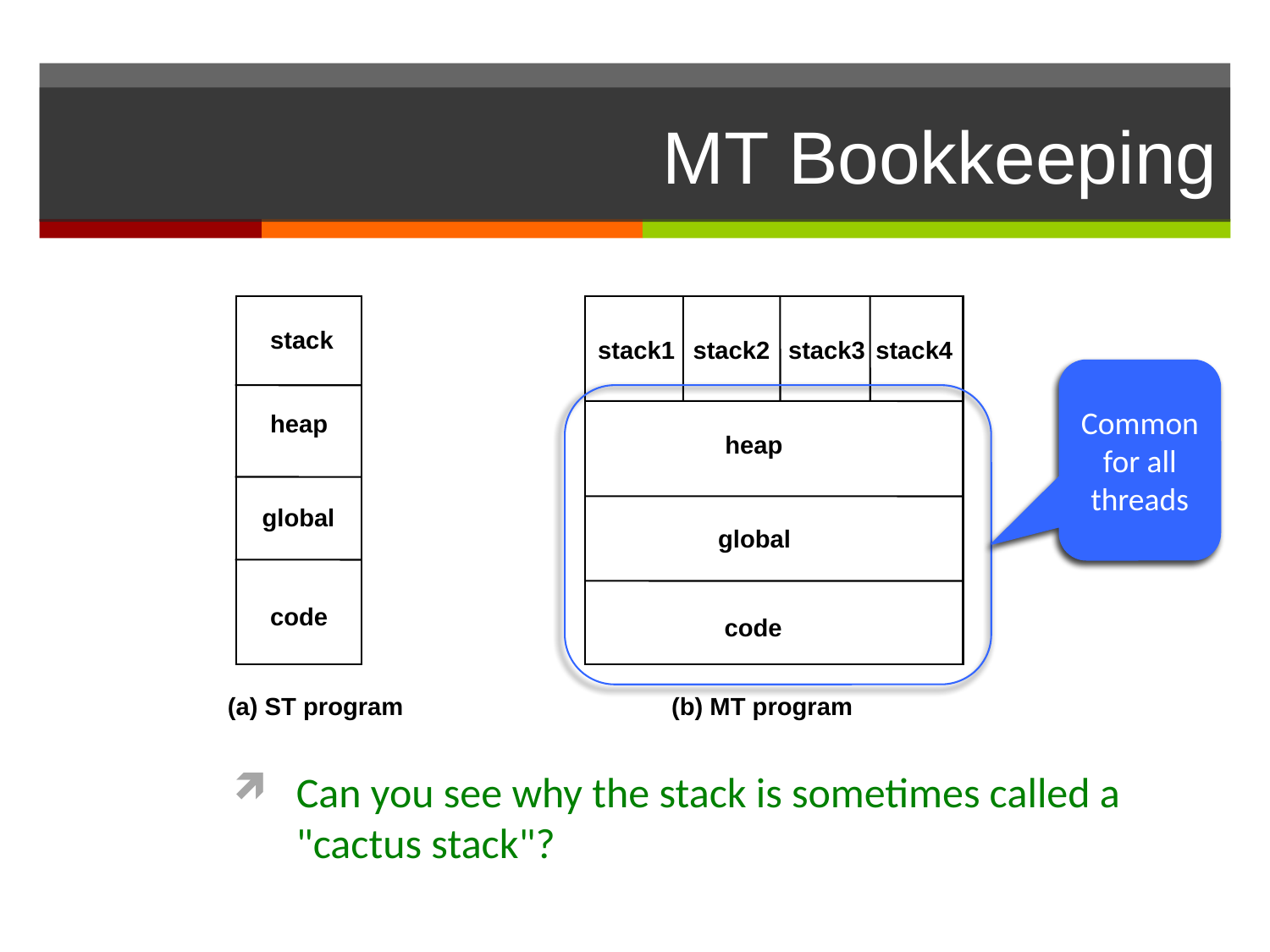

# MT Bookkeeping

stack1
stack2
stack3
stack4

heap

global

code
(b) MT program
stack
Common for all threads

heap

global

code
(a) ST program
Can you see why the stack is sometimes called a "cactus stack"?